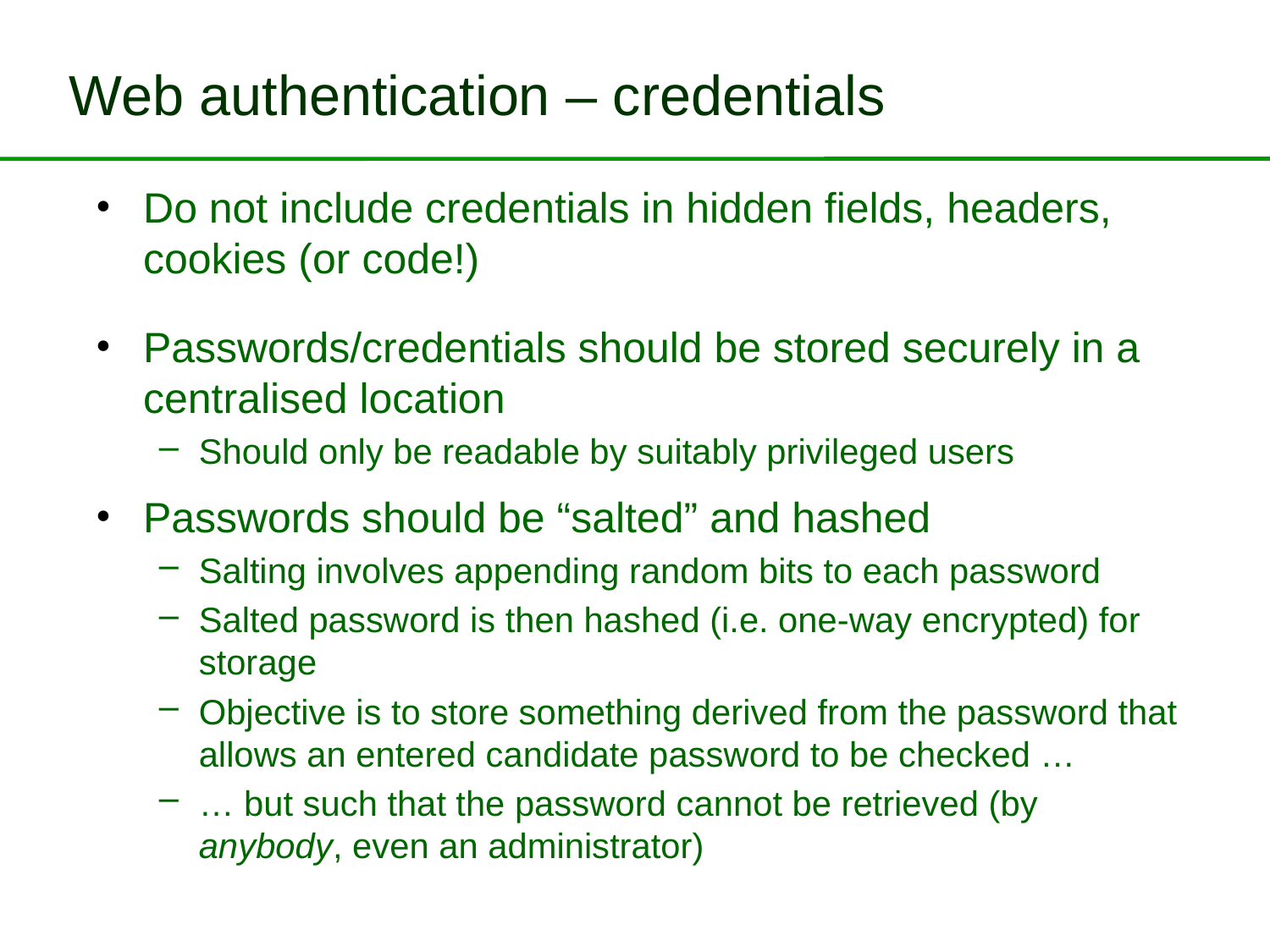

# Web authentication – credentials
Do not include credentials in hidden fields, headers, cookies (or code!)

Passwords/credentials should be stored securely in a centralised location
Should only be readable by suitably privileged users
Passwords should be “salted” and hashed
Salting involves appending random bits to each password
Salted password is then hashed (i.e. one-way encrypted) for storage
Objective is to store something derived from the password that allows an entered candidate password to be checked …
… but such that the password cannot be retrieved (by anybody, even an administrator)